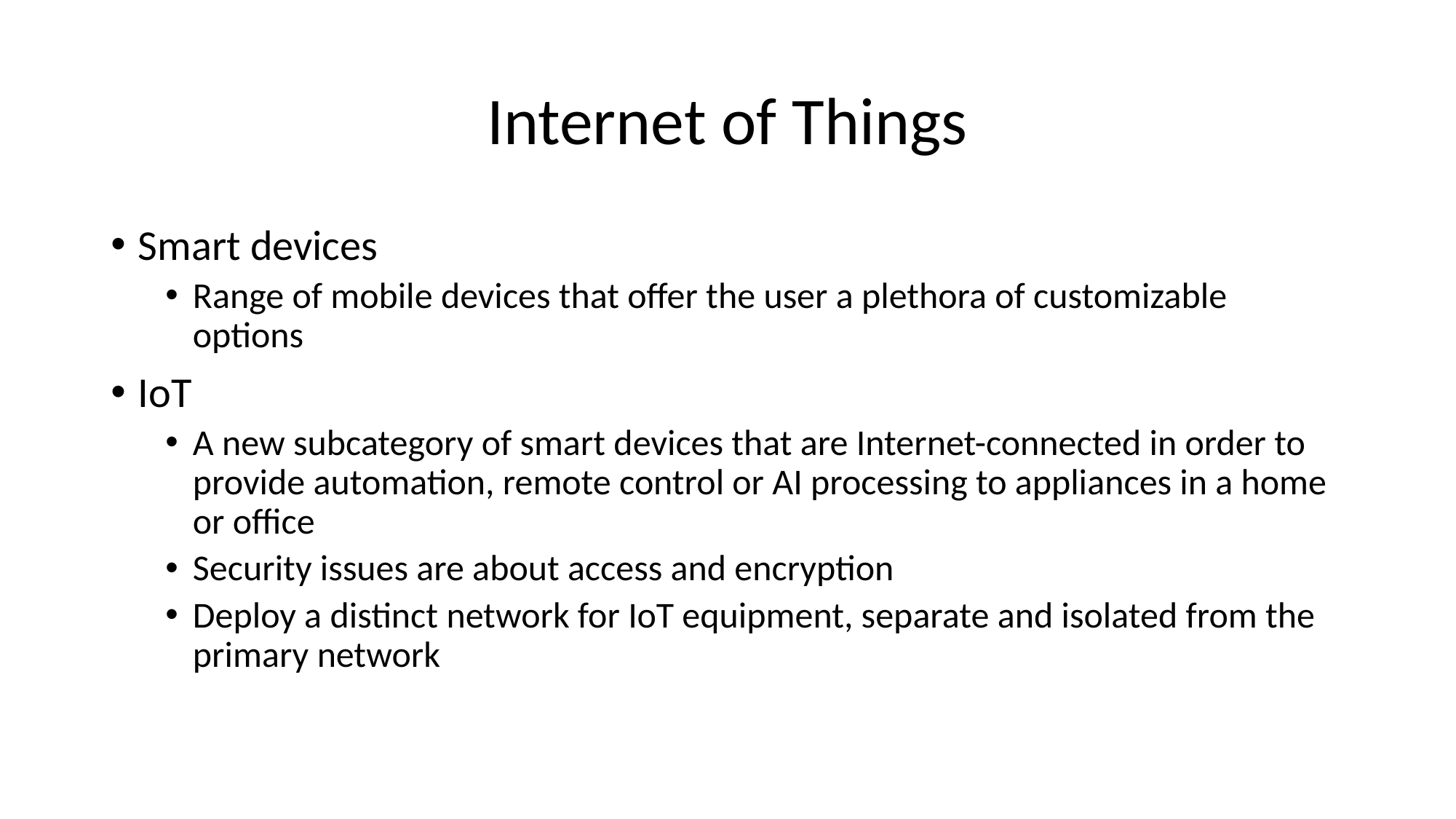

# Internet of Things
Smart devices
Range of mobile devices that offer the user a plethora of customizable options
IoT
A new subcategory of smart devices that are Internet-connected in order to provide automation, remote control or AI processing to appliances in a home or office
Security issues are about access and encryption
Deploy a distinct network for IoT equipment, separate and isolated from the primary network